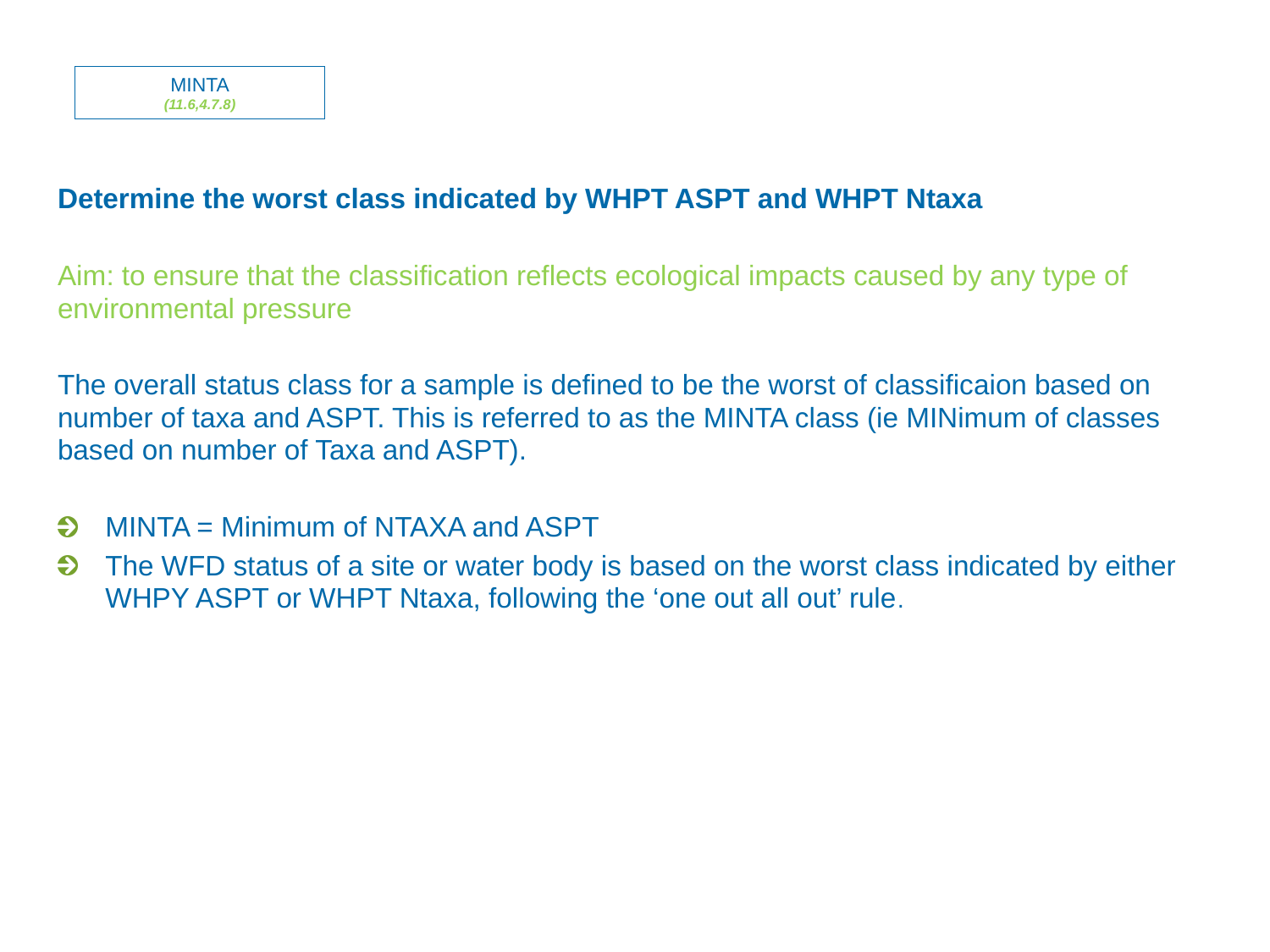

MINTA
(11.6,4.7.8)
Determine the worst class indicated by WHPT ASPT and WHPT Ntaxa

Aim: to ensure that the classification reflects ecological impacts caused by any type of environmental pressure

The overall status class for a sample is defined to be the worst of classificaion based on number of taxa and ASPT. This is referred to as the MINTA class (ie MINimum of classes based on number of Taxa and ASPT).

MINTA = Minimum of NTAXA and ASPT
The WFD status of a site or water body is based on the worst class indicated by either WHPY ASPT or WHPT Ntaxa, following the ‘one out all out’ rule.